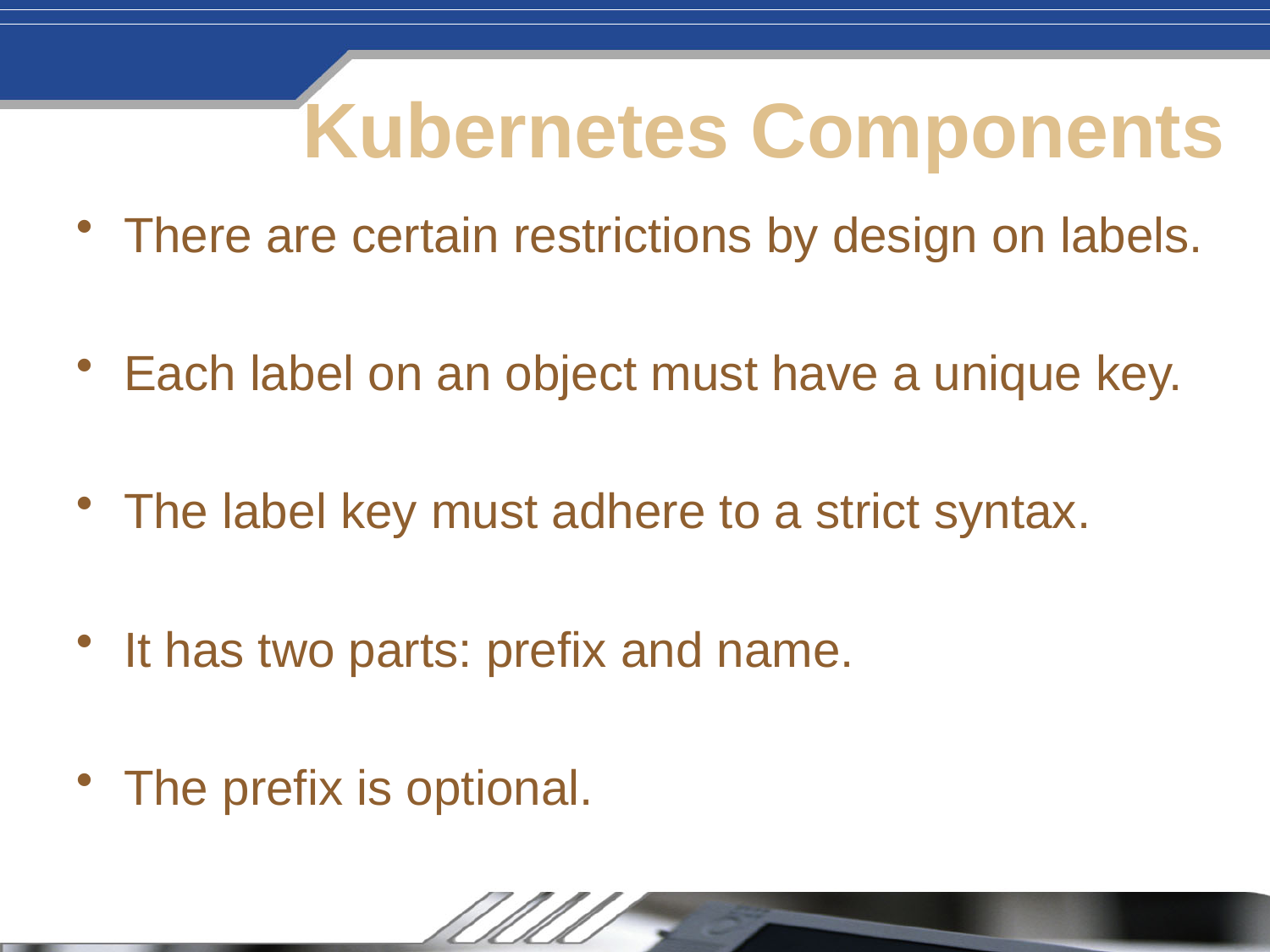

# Kubernetes Components
There are certain restrictions by design on labels.

Each label on an object must have a unique key.

The label key must adhere to a strict syntax.

It has two parts: prefix and name.

The prefix is optional.